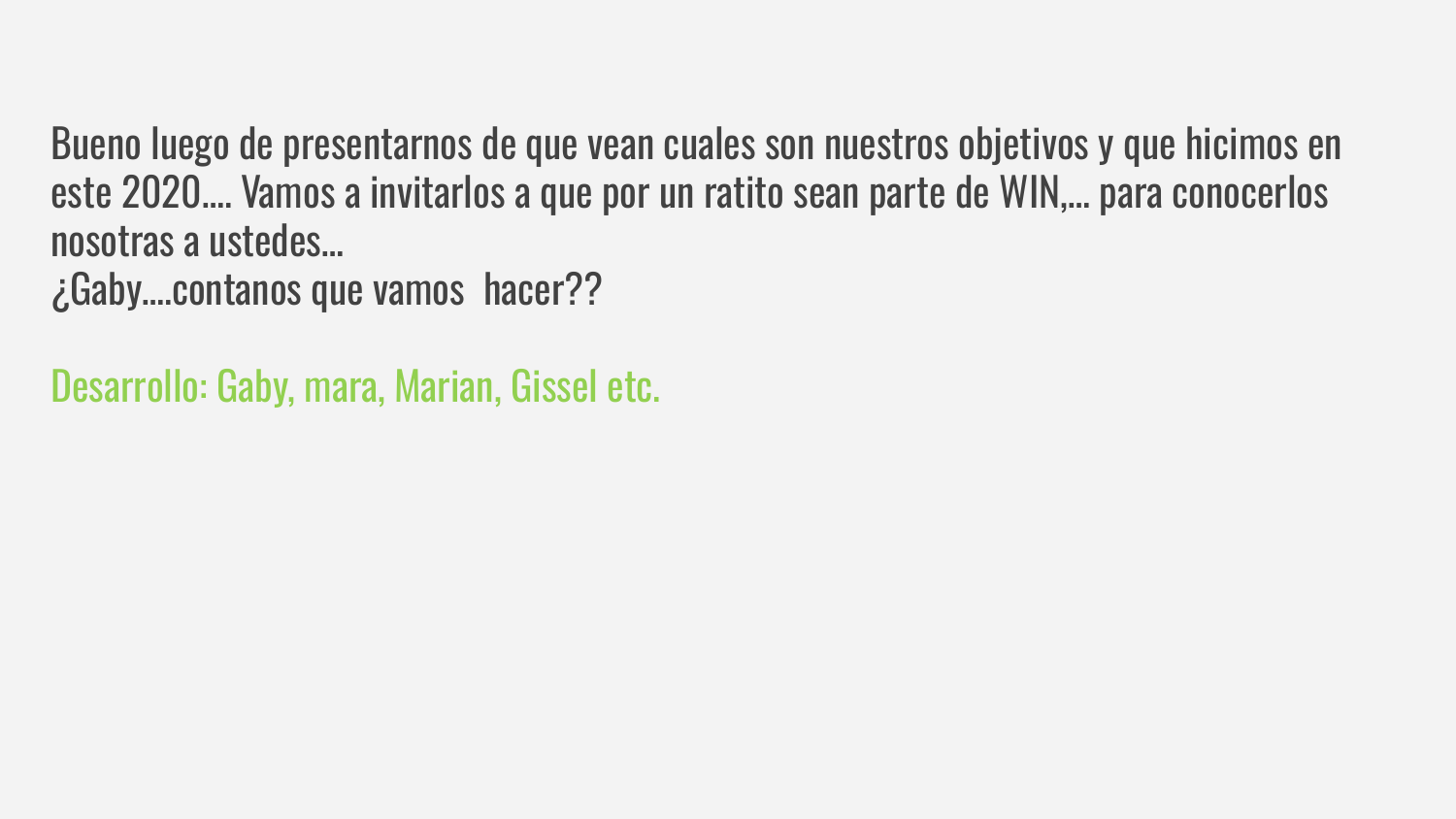

# Bueno luego de presentarnos de que vean cuales son nuestros objetivos y que hicimos en este 2020…. Vamos a invitarlos a que por un ratito sean parte de WIN,… para conocerlos nosotras a ustedes… ¿Gaby….contanos que vamos  hacer?? Desarrollo: Gaby, mara, Marian, Gissel etc.